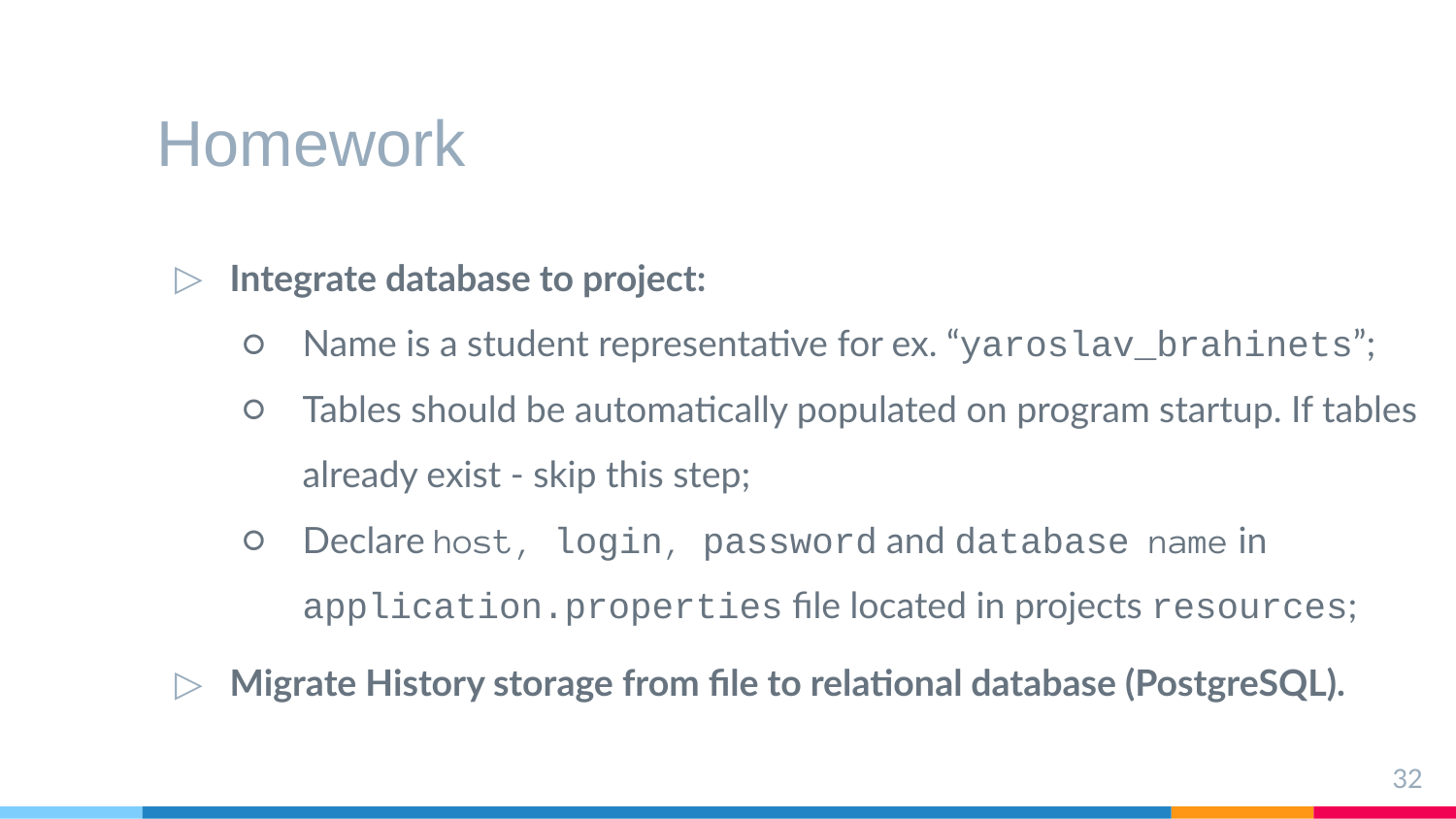

# Homework
Integrate database to project:
Name is a student representative for ex. “yaroslav_brahinets”;
Tables should be automatically populated on program startup. If tables already exist - skip this step;
Declare host, login, password and database name in application.properties file located in projects resources;
Migrate History storage from file to relational database (PostgreSQL).
32